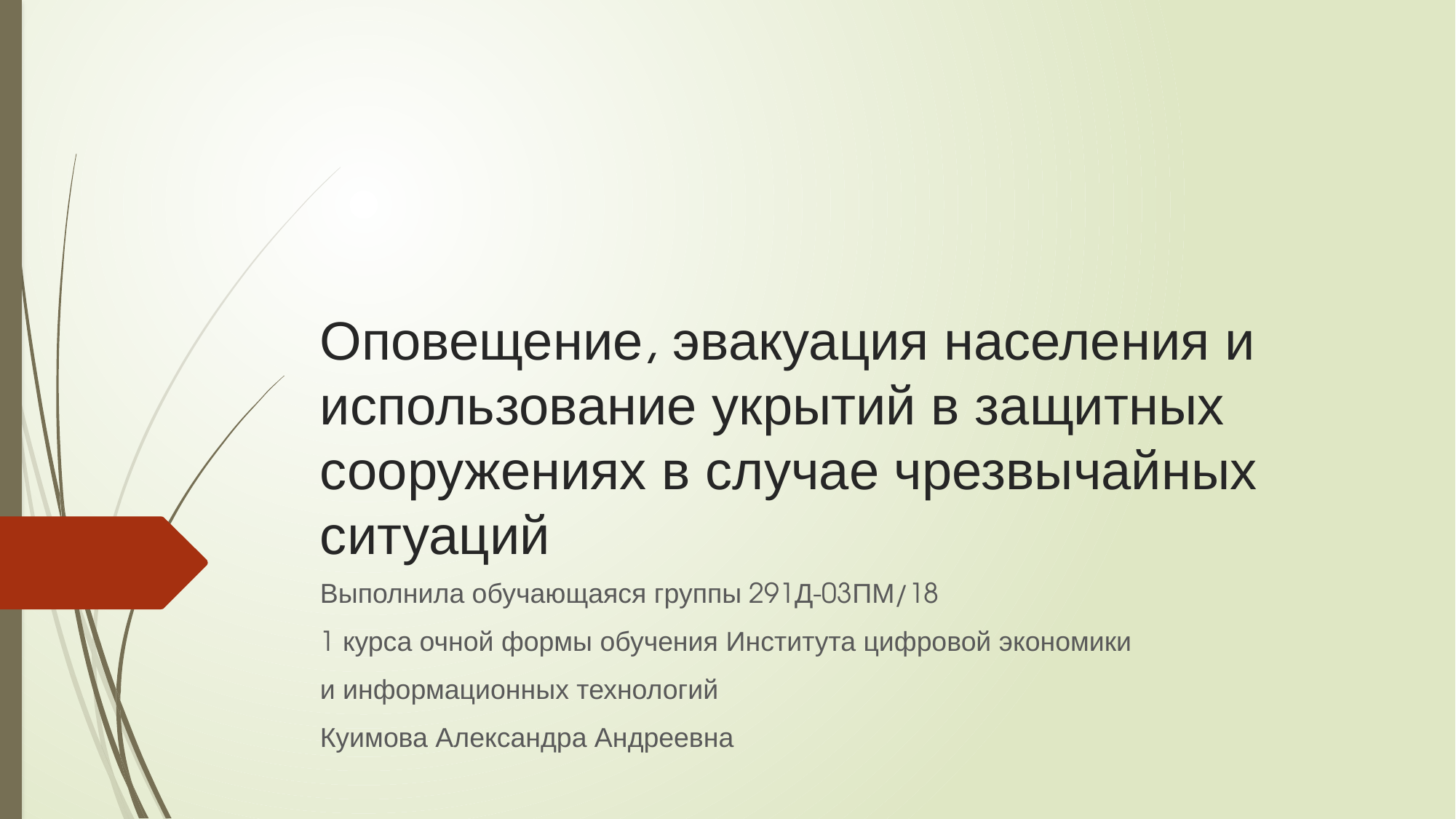

# Оповещение, эвакуация населения и использование укрытий в защитных сооружениях в случае чрезвычайных ситуаций
Выполнила обучающаяся группы 291Д-03ПМ/18
1 курса очной формы обучения Института цифровой экономики
и информационных технологий
Куимова Александра Андреевна